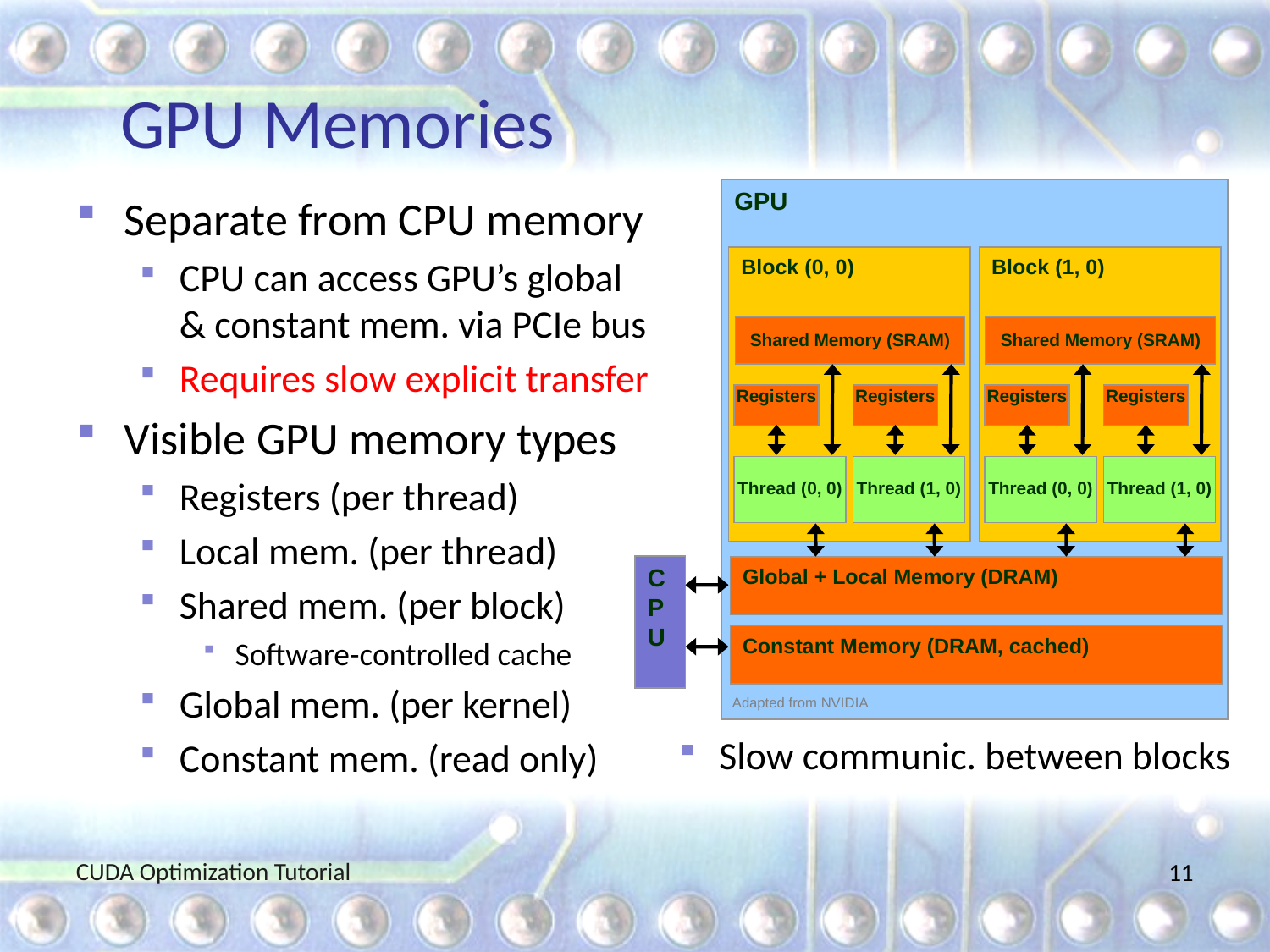

# GPU Memories
GPU
Block (0, 0)
Block (1, 0)
Shared Memory (SRAM)
Shared Memory (SRAM)

Registers
Registers
Registers
Registers

Thread (0, 0)
Thread (1, 0)
Thread (0, 0)
Thread (1, 0)

CPU
Global + Local Memory (DRAM)

Constant Memory (DRAM, cached)

Slow communic. between blocks
Separate from CPU memory
CPU can access GPU’s global & constant mem. via PCIe bus
Requires slow explicit transfer
Visible GPU memory types
Registers (per thread)
Local mem. (per thread)
Shared mem. (per block)
Software-controlled cache
Global mem. (per kernel)
Constant mem. (read only)

Adapted from NVIDIA
CUDA Optimization Tutorial
11